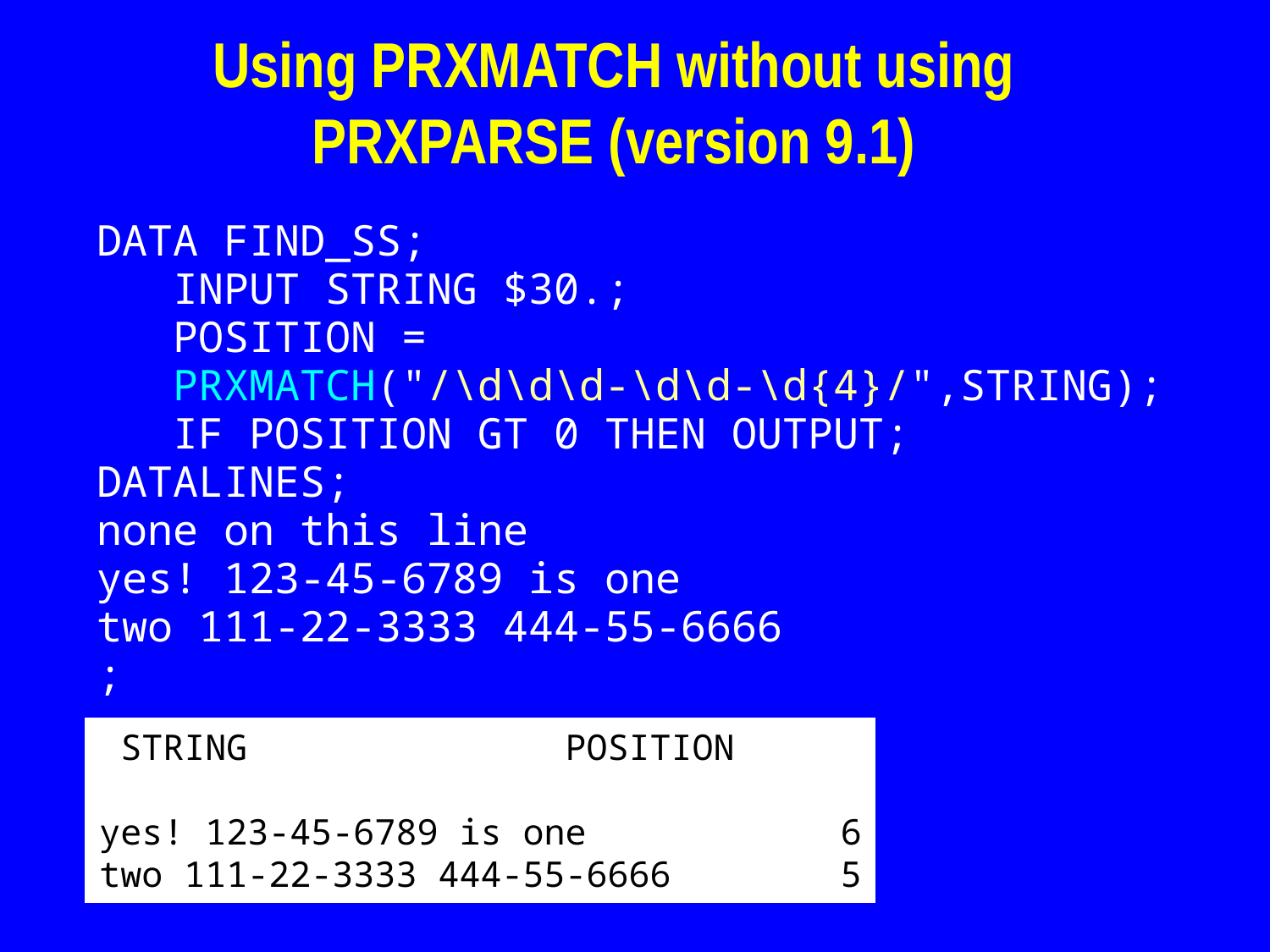

Using PRXMATCH without using PRXPARSE (version 9.1)
DATA FIND_SS;
   INPUT STRING $30.;
   POSITION =
   PRXMATCH("/\d\d\d-\d\d-\d{4}/",STRING);
   IF POSITION GT 0 THEN OUTPUT;
DATALINES;
none on this line
yes! 123-45-6789 is one
two 111-22-3333 444-55-6666
;
 STRING               POSITION

yes! 123-45-6789 is one            6
two 111-22-3333 444-55-6666        5